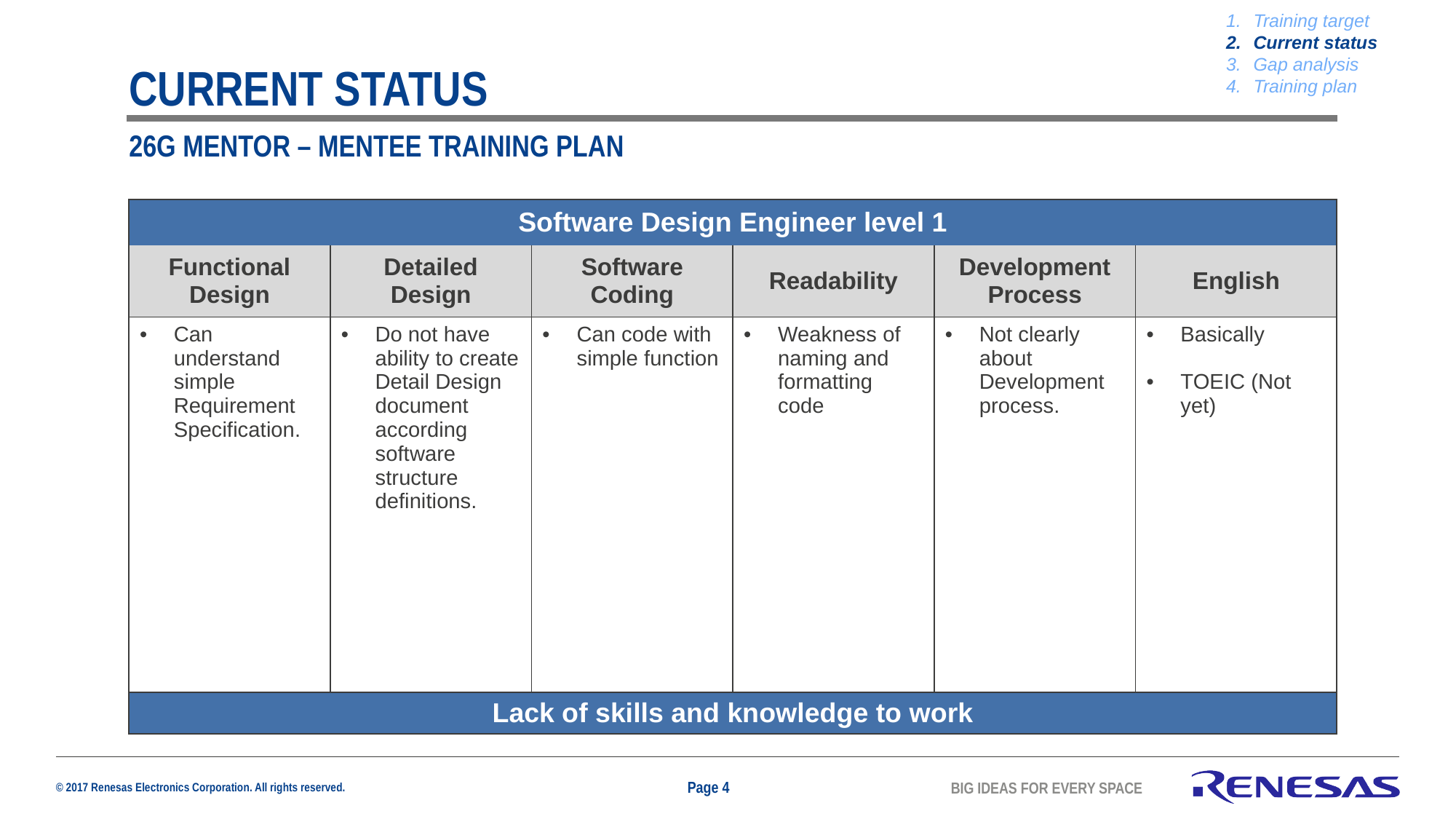

Training target
Current status
Gap analysis
Training plan
# CURRENT STATUS
26g mentor – mentee training plan

| Software Design Engineer level 1 |  |  |  |  |  |
| --- | --- | --- | --- | --- | --- |
| Functional Design | Detailed Design | Software Coding | Readability | Development Process | English |
| Can understand simple Requirement Specification. | Do not have ability to create Detail Design document according software structure definitions. | Can code with simple function | Weakness of naming and formatting code | Not clearly about Development process. | Basically TOEIC (Not yet) |
| Lack of skills and knowledge to work |  |  |  |  |  |
Page 4